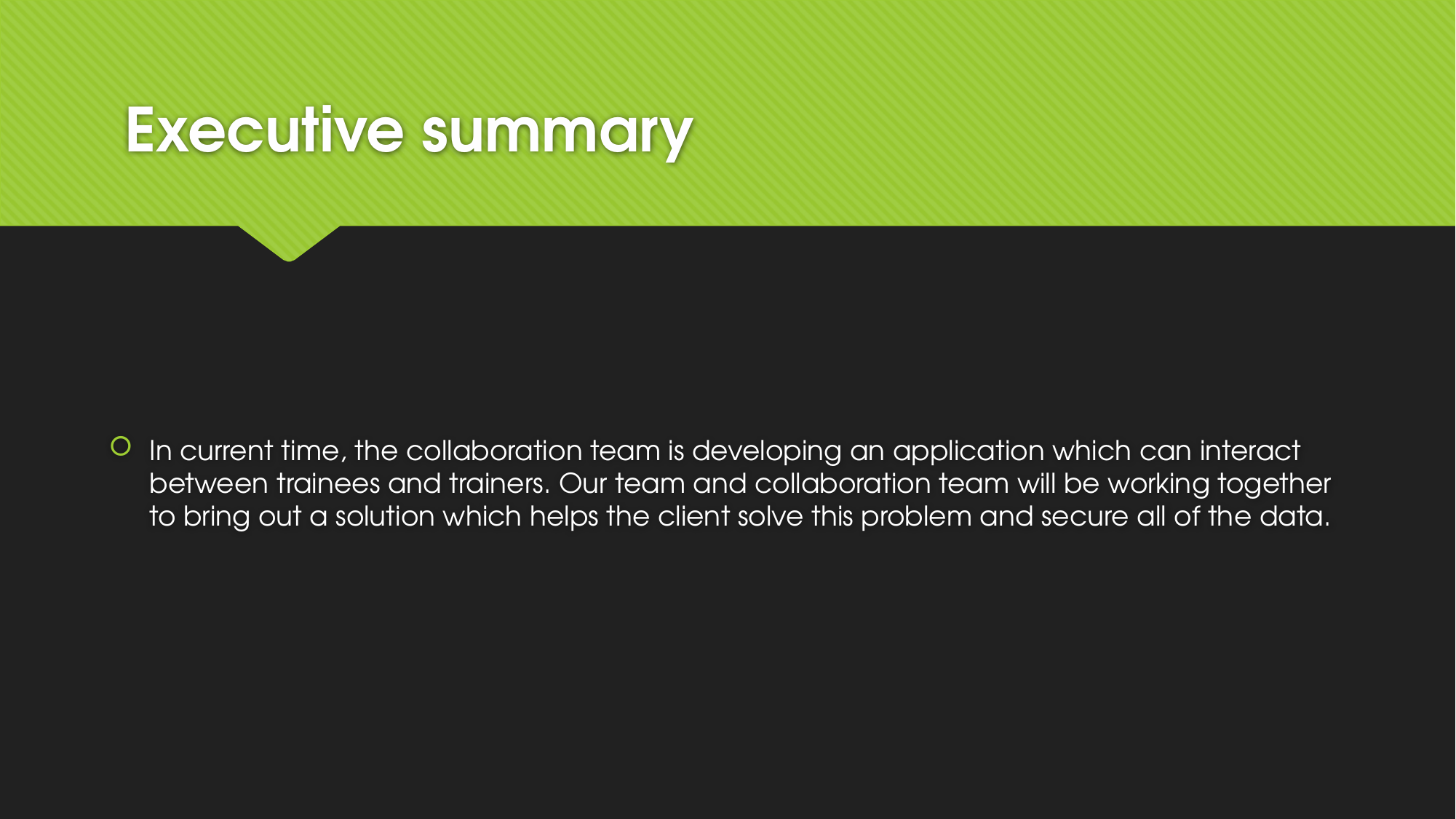

# Executive summary
In current time, the collaboration team is developing an application which can interact between trainees and trainers. Our team and collaboration team will be working together to bring out a solution which helps the client solve this problem and secure all of the data.